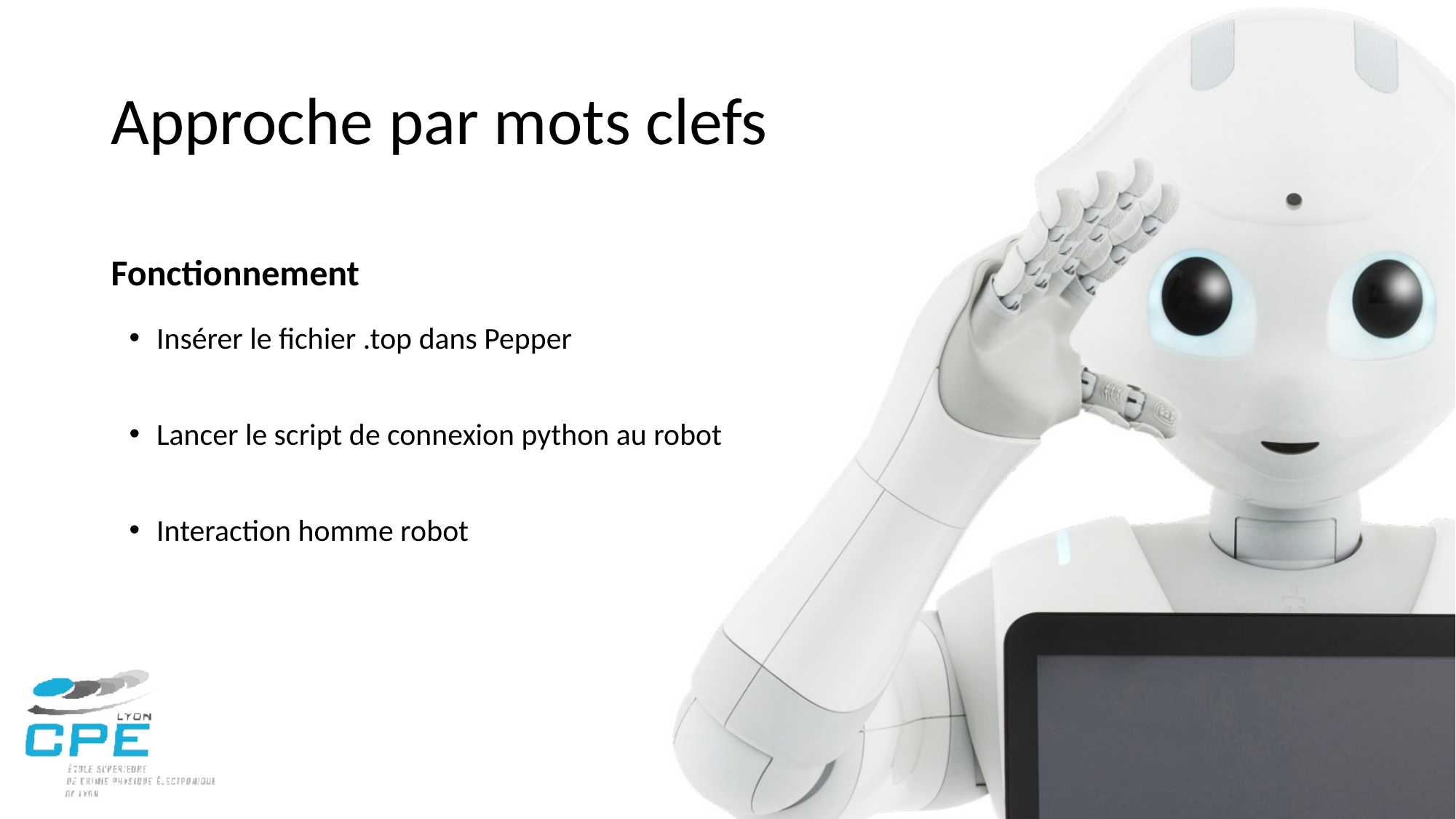

# Approche par mots clefs
Fonctionnement

Insérer le fichier .top dans Pepper

Lancer le script de connexion python au robot

Interaction homme robot